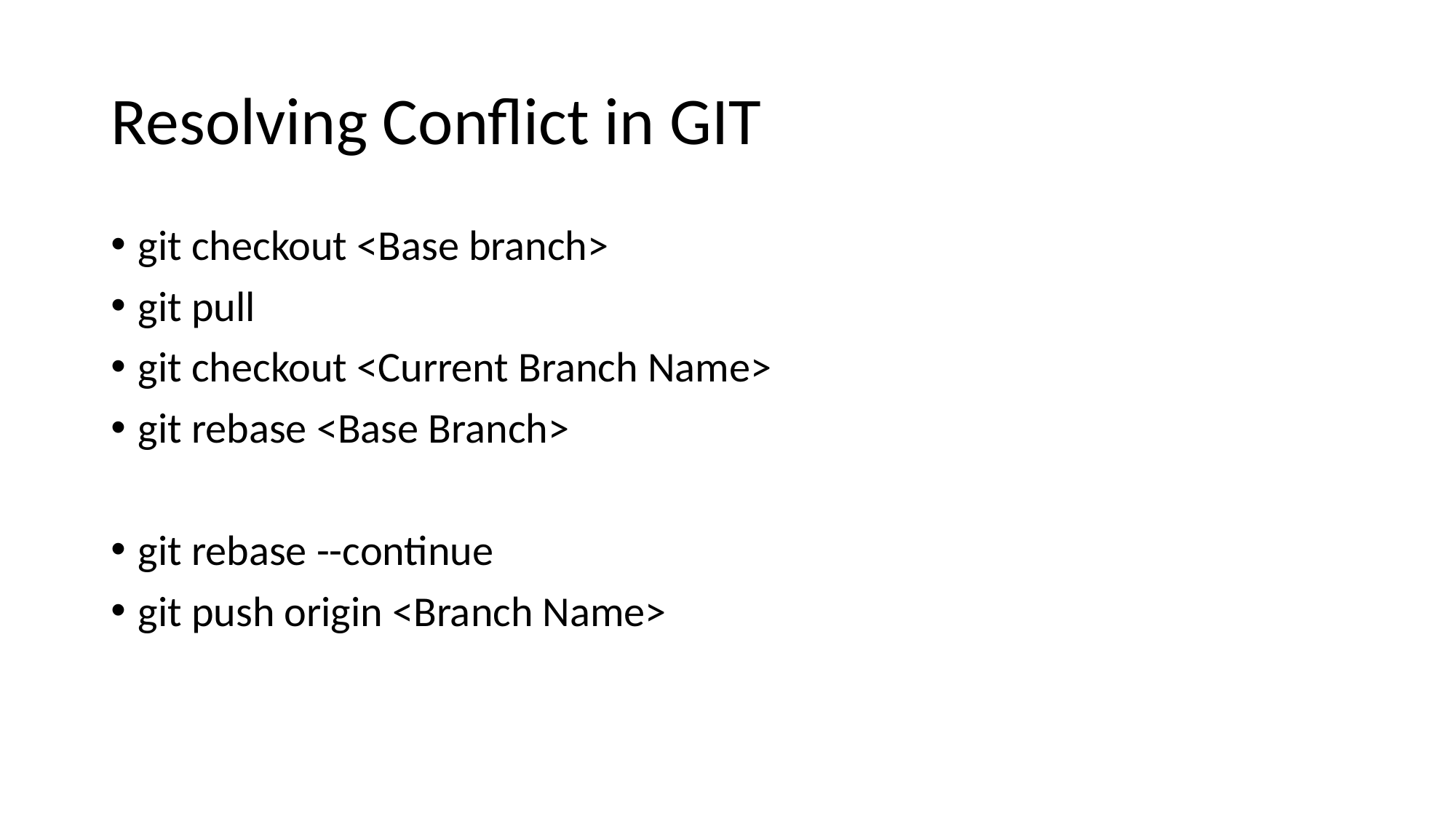

# Resolving Conflict in GIT
git checkout <Base branch>
git pull
git checkout <Current Branch Name>
git rebase <Base Branch>

git rebase --continue
git push origin <Branch Name>